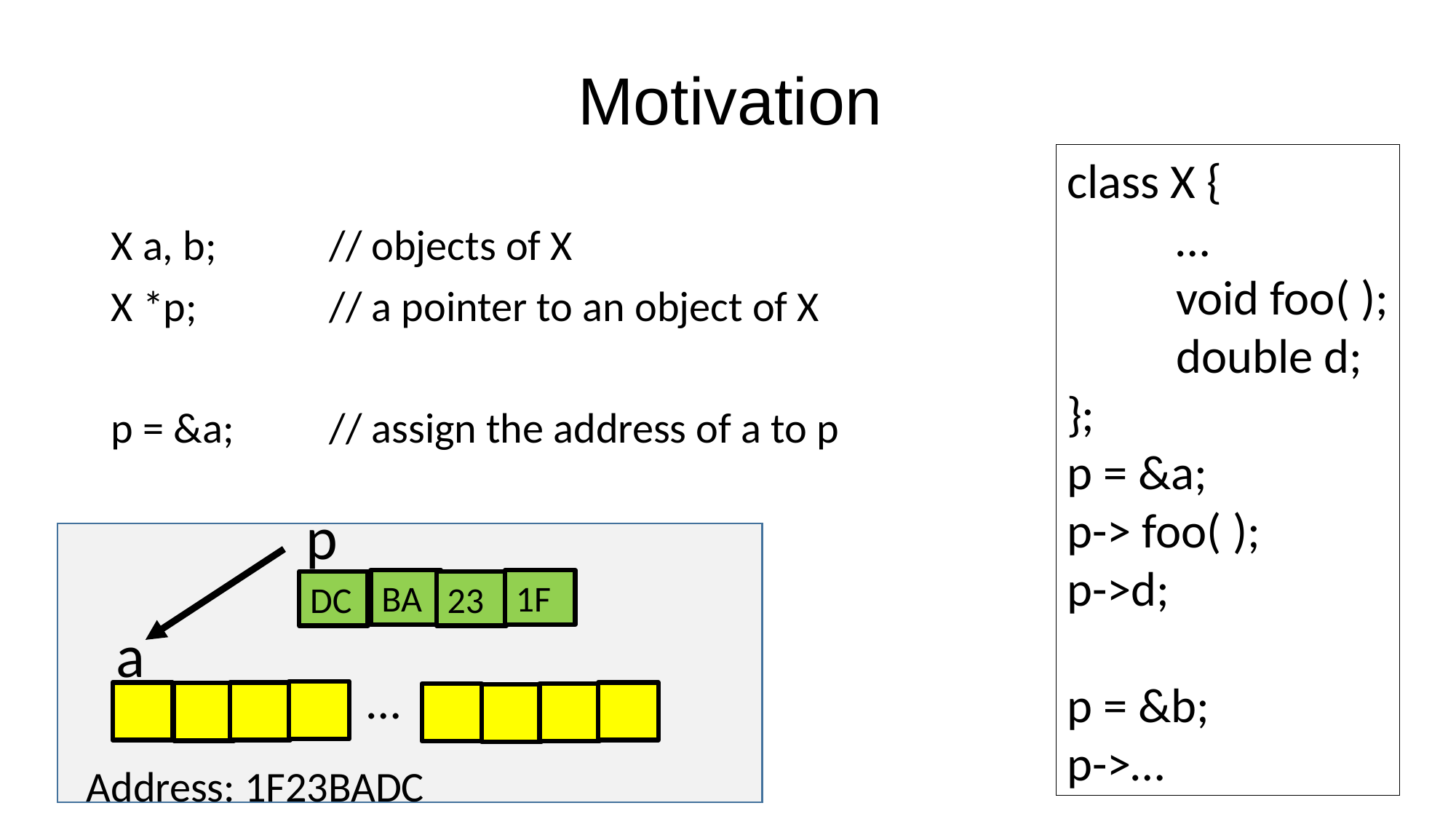

# Motivation
class X {
	…
	void foo( );
	double d;
};
p = &a;
p-> foo( );
p->d;

p = &b;
p->…
X a, b;		// objects of X
X *p;		// a pointer to an object of X

p = &a;	// assign the address of a to p

p

BA
1F
DC
23
a
…

Address: 1F23BADC